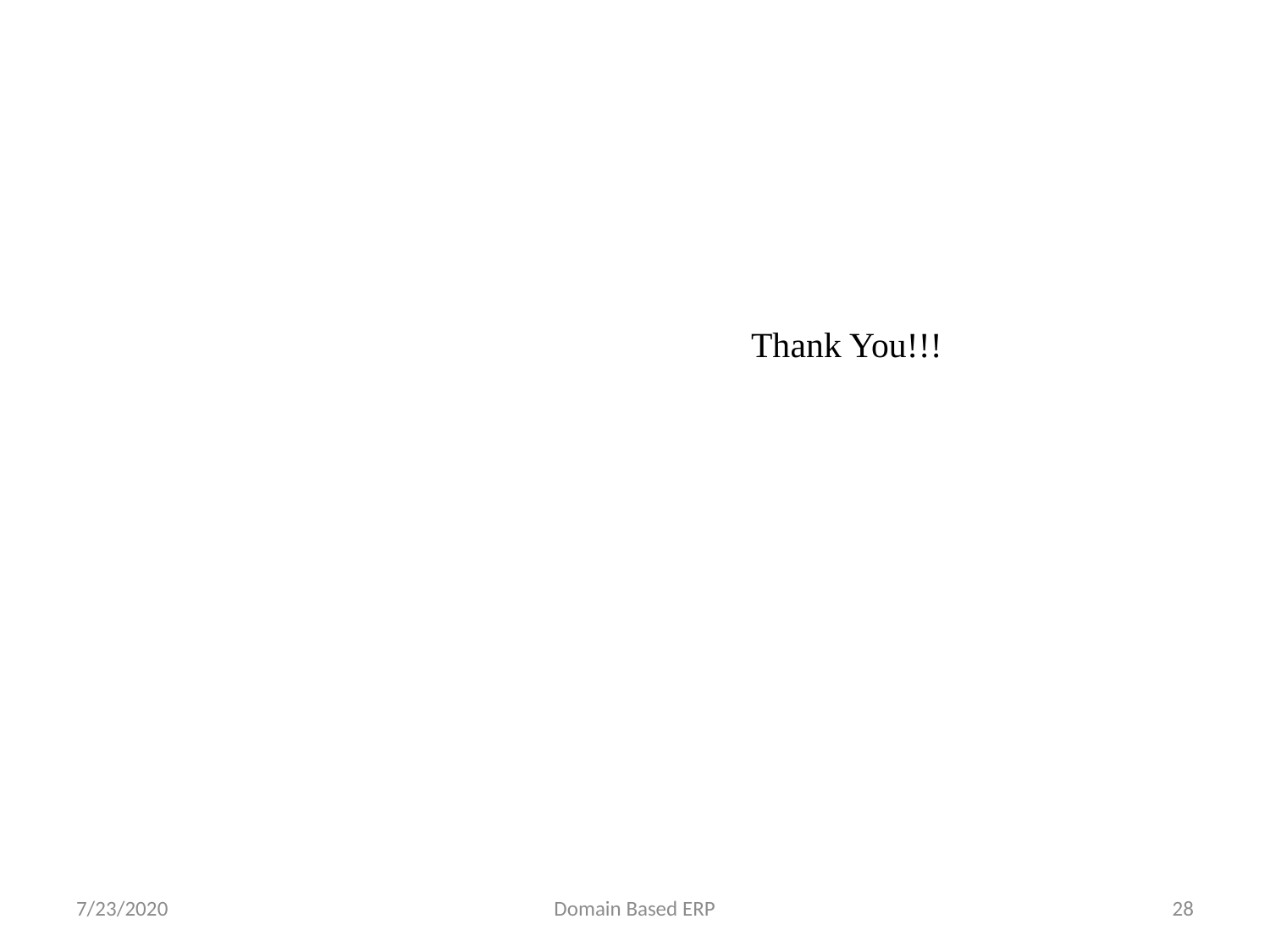

# Thank You!!!
7/23/2020
Domain Based ERP
28